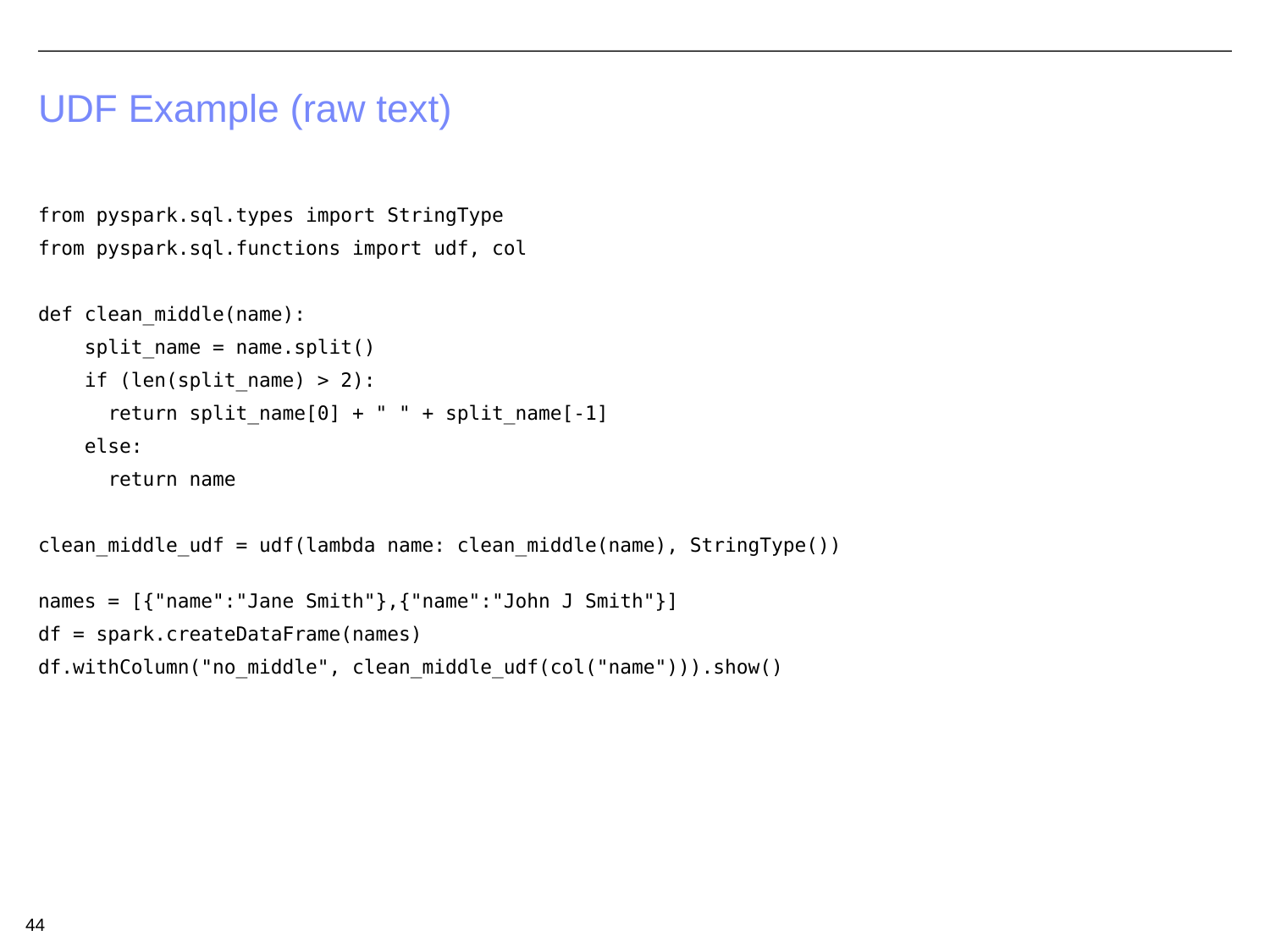

# UDF Example (raw text)
from pyspark.sql.types import StringType
from pyspark.sql.functions import udf, col

def clean_middle(name):
    split_name = name.split()
    if (len(split_name) > 2):
      return split_name[0] + " " + split_name[-1]
    else:
      return name

clean_middle_udf = udf(lambda name: clean_middle(name), StringType())
names = [{"name":"Jane Smith"},{"name":"John J Smith"}]
df = spark.createDataFrame(names)
df.withColumn("no_middle", clean_middle_udf(col("name"))).show()
44